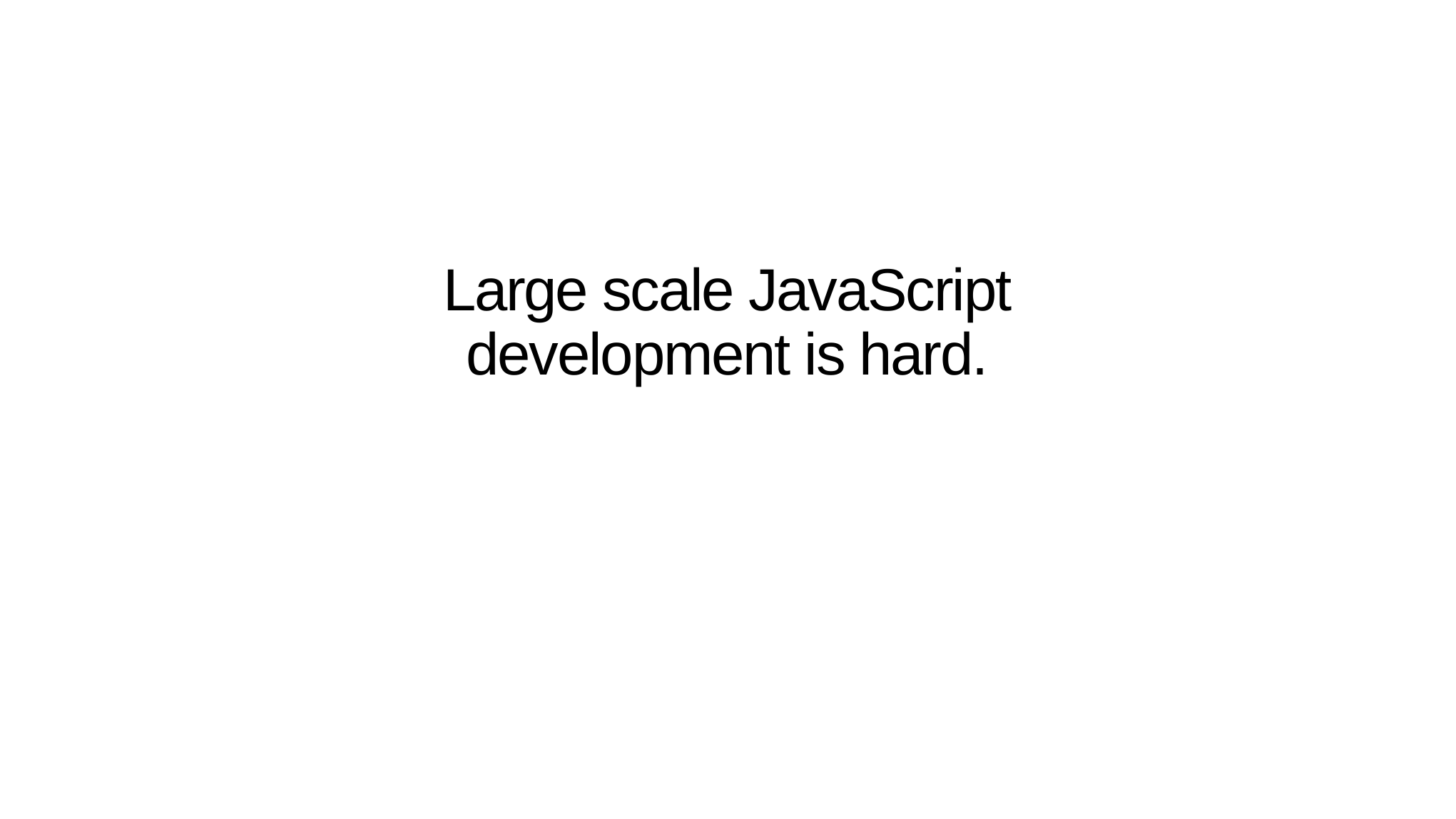

# Large scale JavaScript development is hard.